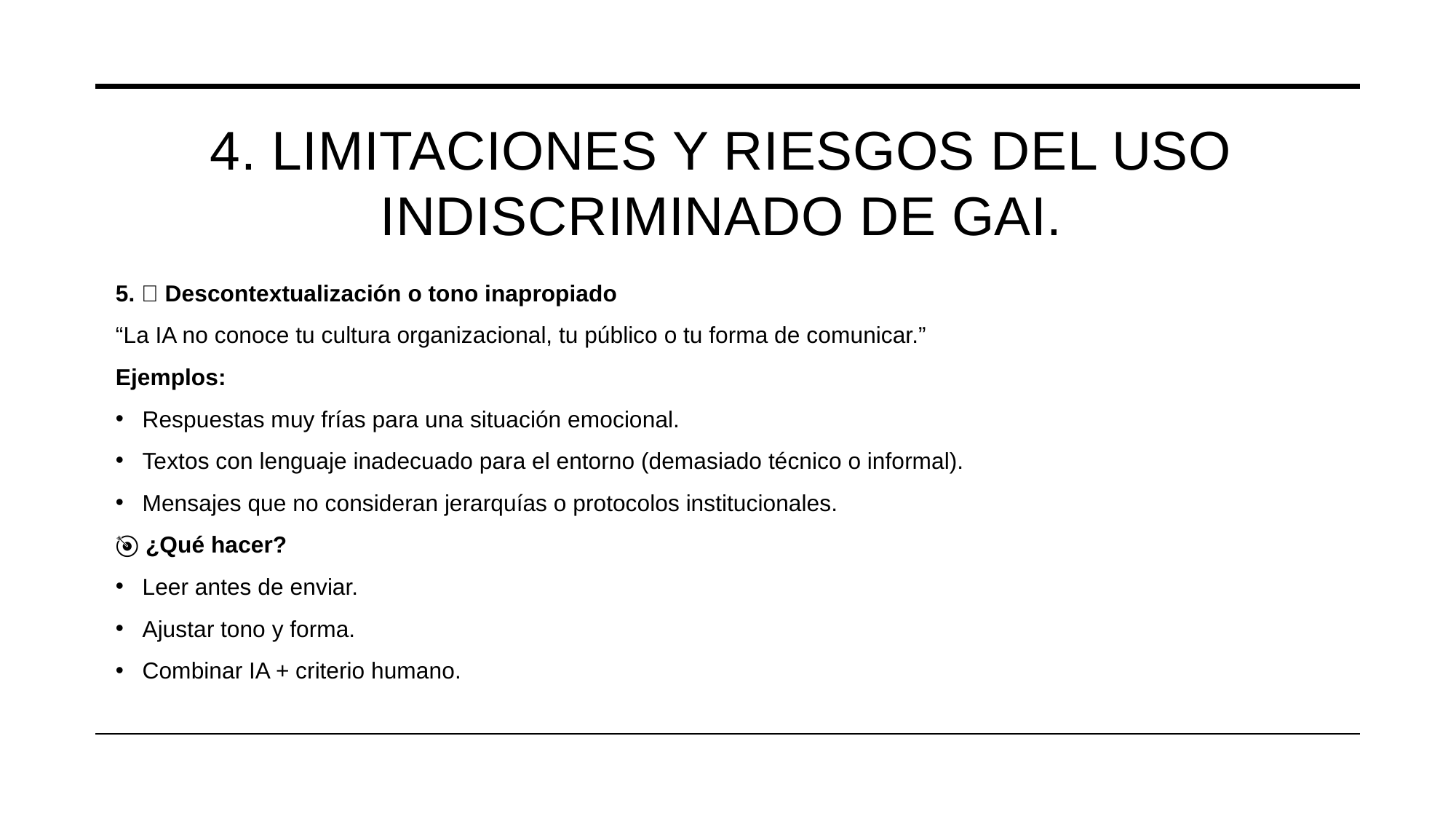

# 4. Limitaciones y riesgos del uso indiscriminado de GAI.

5. 🧩 Descontextualización o tono inapropiado
“La IA no conoce tu cultura organizacional, tu público o tu forma de comunicar.”
Ejemplos:
Respuestas muy frías para una situación emocional.
Textos con lenguaje inadecuado para el entorno (demasiado técnico o informal).
Mensajes que no consideran jerarquías o protocolos institucionales.
🎯 ¿Qué hacer?
Leer antes de enviar.
Ajustar tono y forma.
Combinar IA + criterio humano.